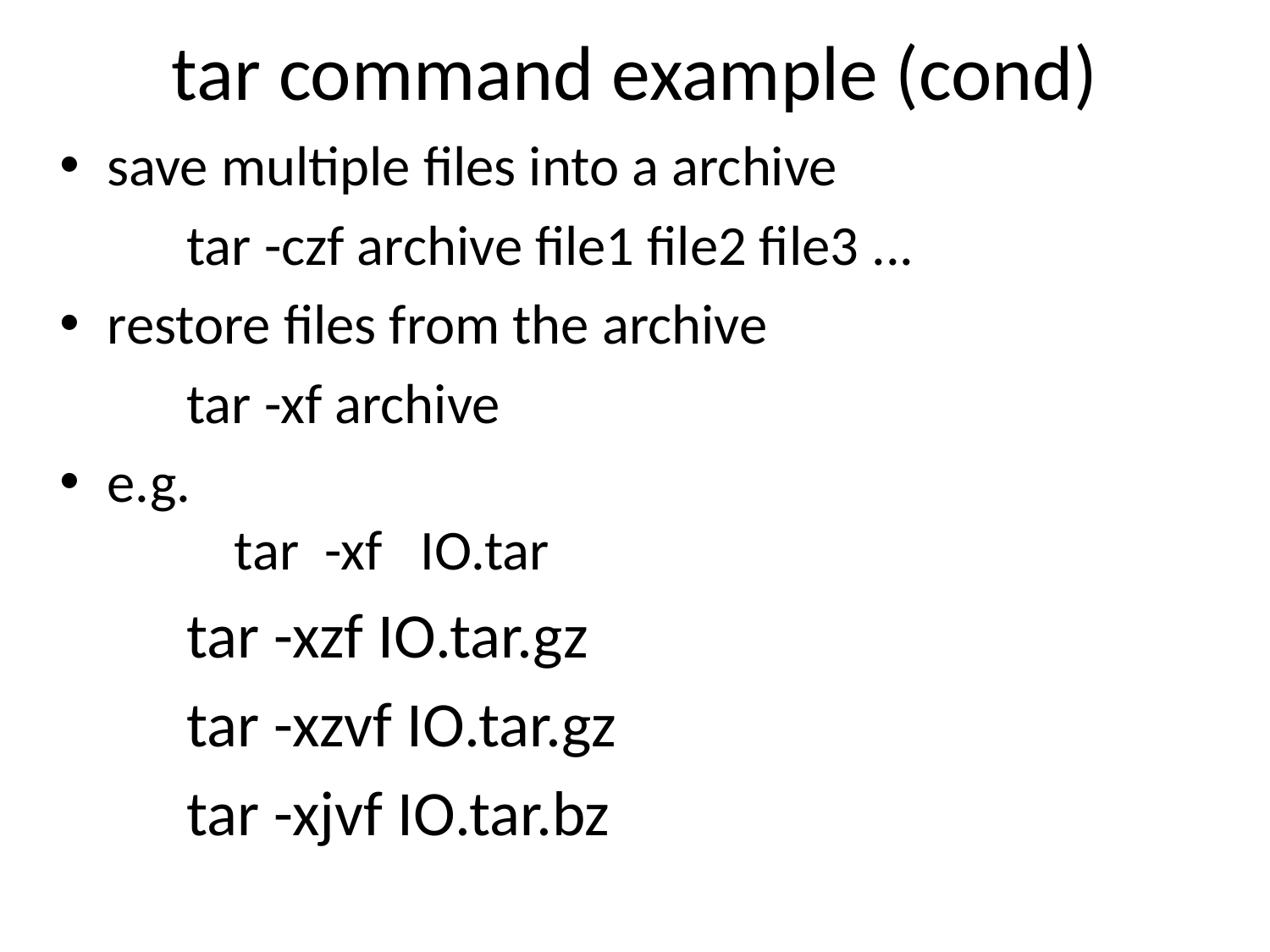

# tar command example (cond)
save multiple files into a archive
	tar -czf archive file1 file2 file3 ...
restore files from the archive
	tar -xf archive
e.g.
	tar  -xf   IO.tar
	tar -xzf IO.tar.gz
	tar -xzvf IO.tar.gz
	tar -xjvf IO.tar.bz